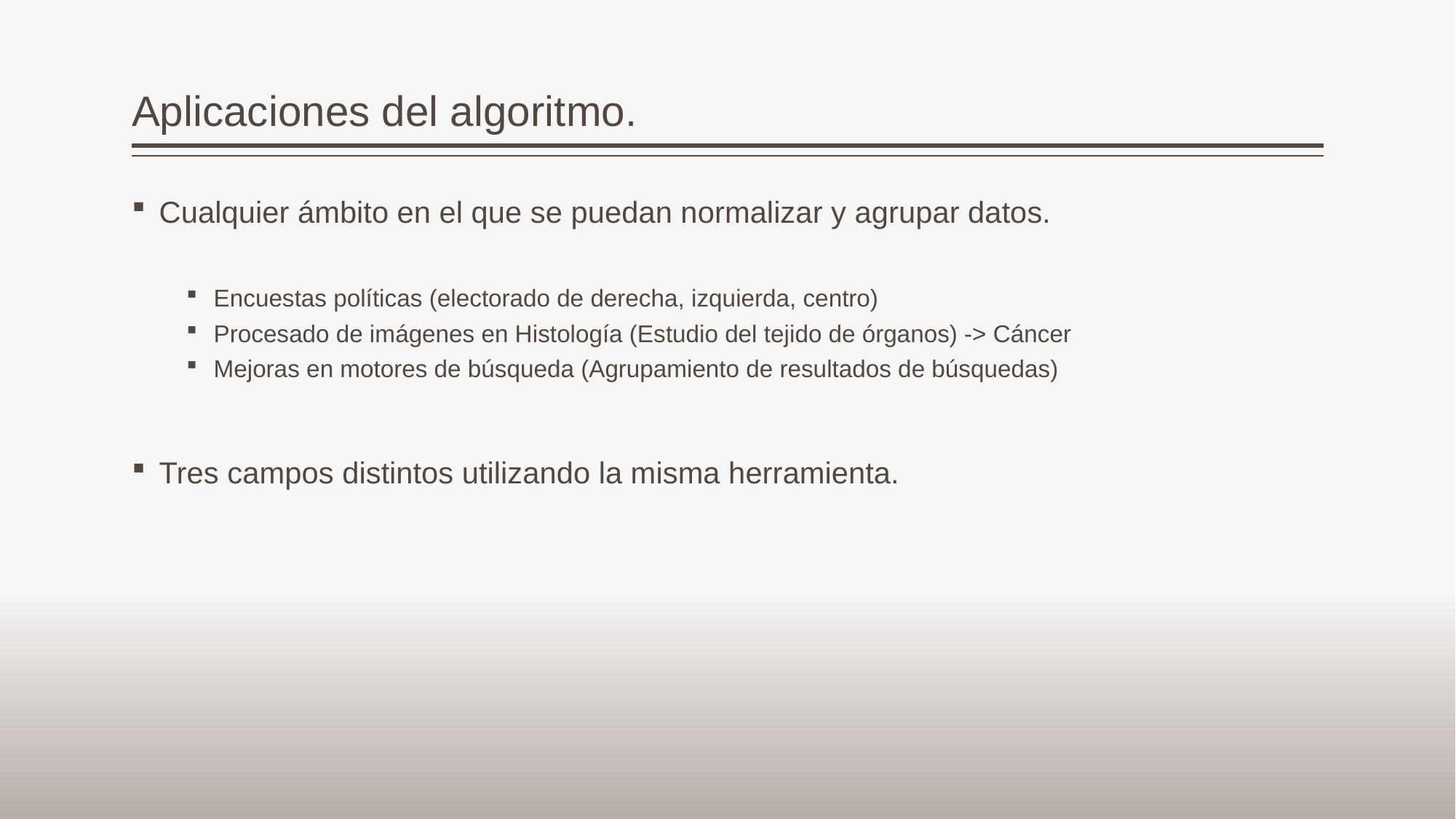

# Aplicaciones del algoritmo.
Cualquier ámbito en el que se puedan normalizar y agrupar datos.

Encuestas políticas (electorado de derecha, izquierda, centro)
Procesado de imágenes en Histología (Estudio del tejido de órganos) -> Cáncer
Mejoras en motores de búsqueda (Agrupamiento de resultados de búsquedas)

Tres campos distintos utilizando la misma herramienta.